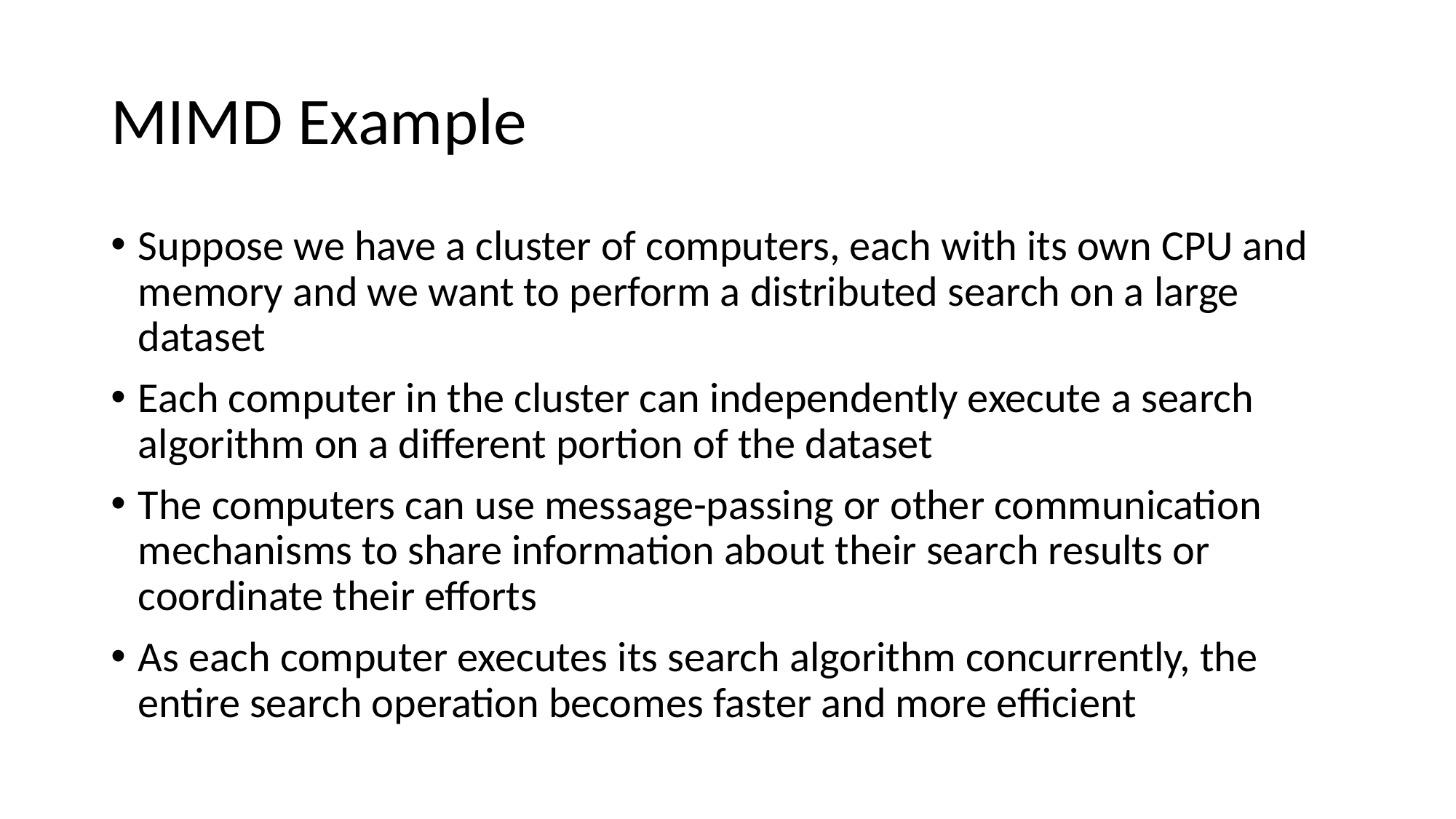

# MIMD Example
Suppose we have a cluster of computers, each with its own CPU and memory and we want to perform a distributed search on a large dataset
Each computer in the cluster can independently execute a search algorithm on a different portion of the dataset
The computers can use message-passing or other communication mechanisms to share information about their search results or coordinate their efforts
As each computer executes its search algorithm concurrently, the entire search operation becomes faster and more efficient